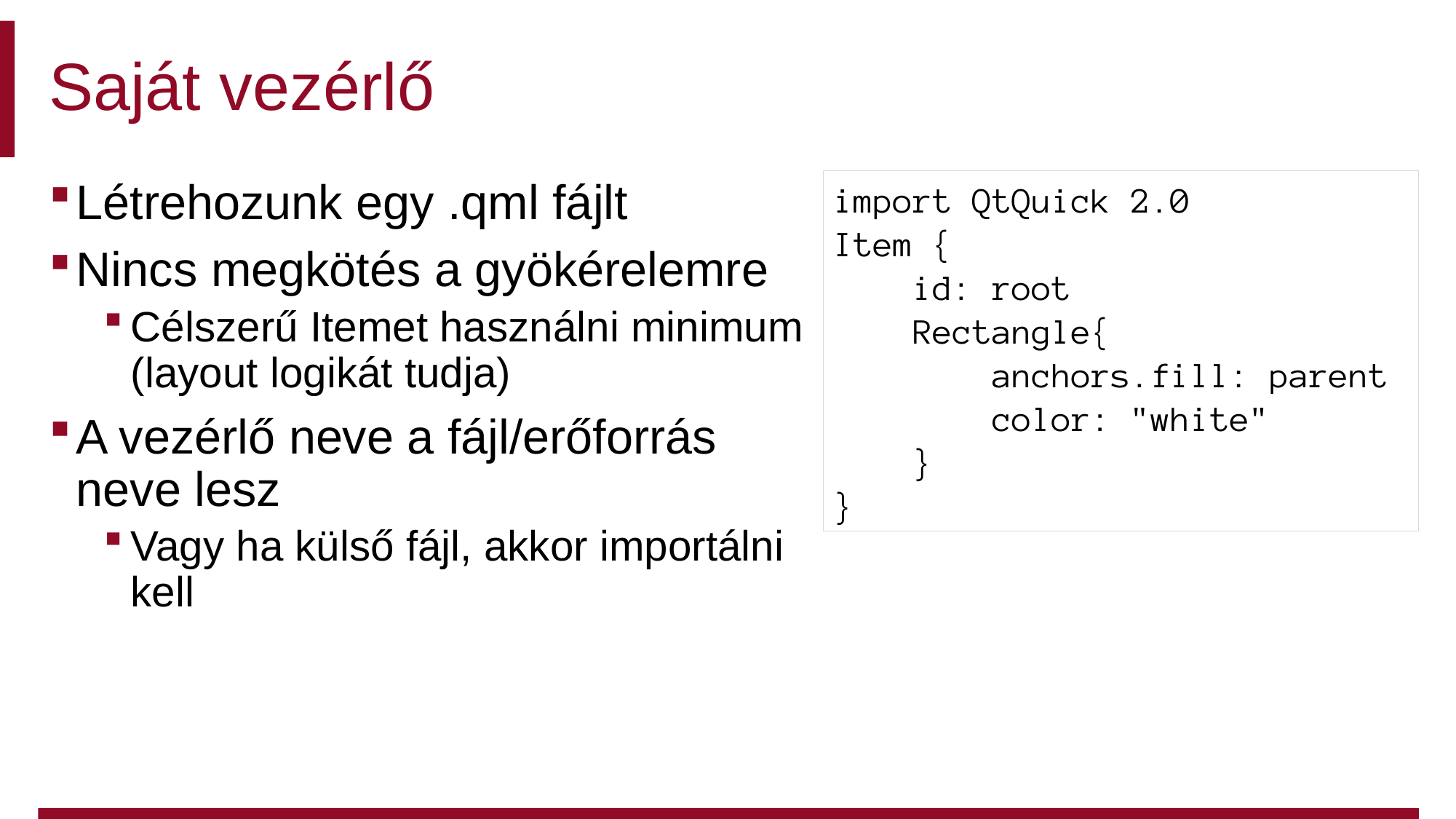

# Saját vezérlő
import QtQuick 2.0
Item {
    id: root
    Rectangle{
        anchors.fill: parent
        color: "white"
    }
}
Létrehozunk egy .qml fájlt
Nincs megkötés a gyökérelemre
Célszerű Itemet használni minimum (layout logikát tudja)
A vezérlő neve a fájl/erőforrás neve lesz
Vagy ha külső fájl, akkor importálni kell